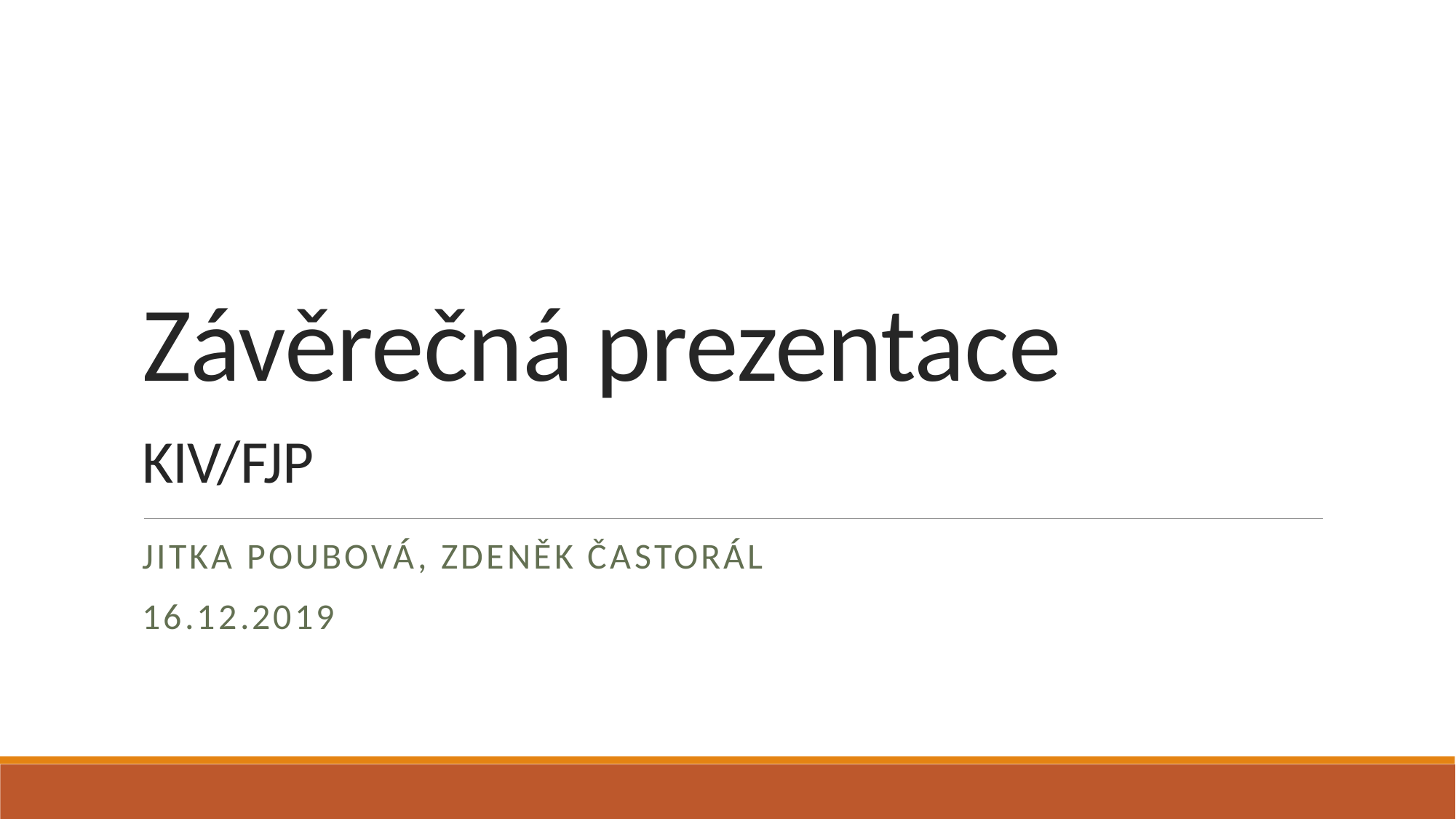

# Závěrečná prezentace KIV/FJP
Jitka Poubová, Zdeněk Častorál
16.12.2019